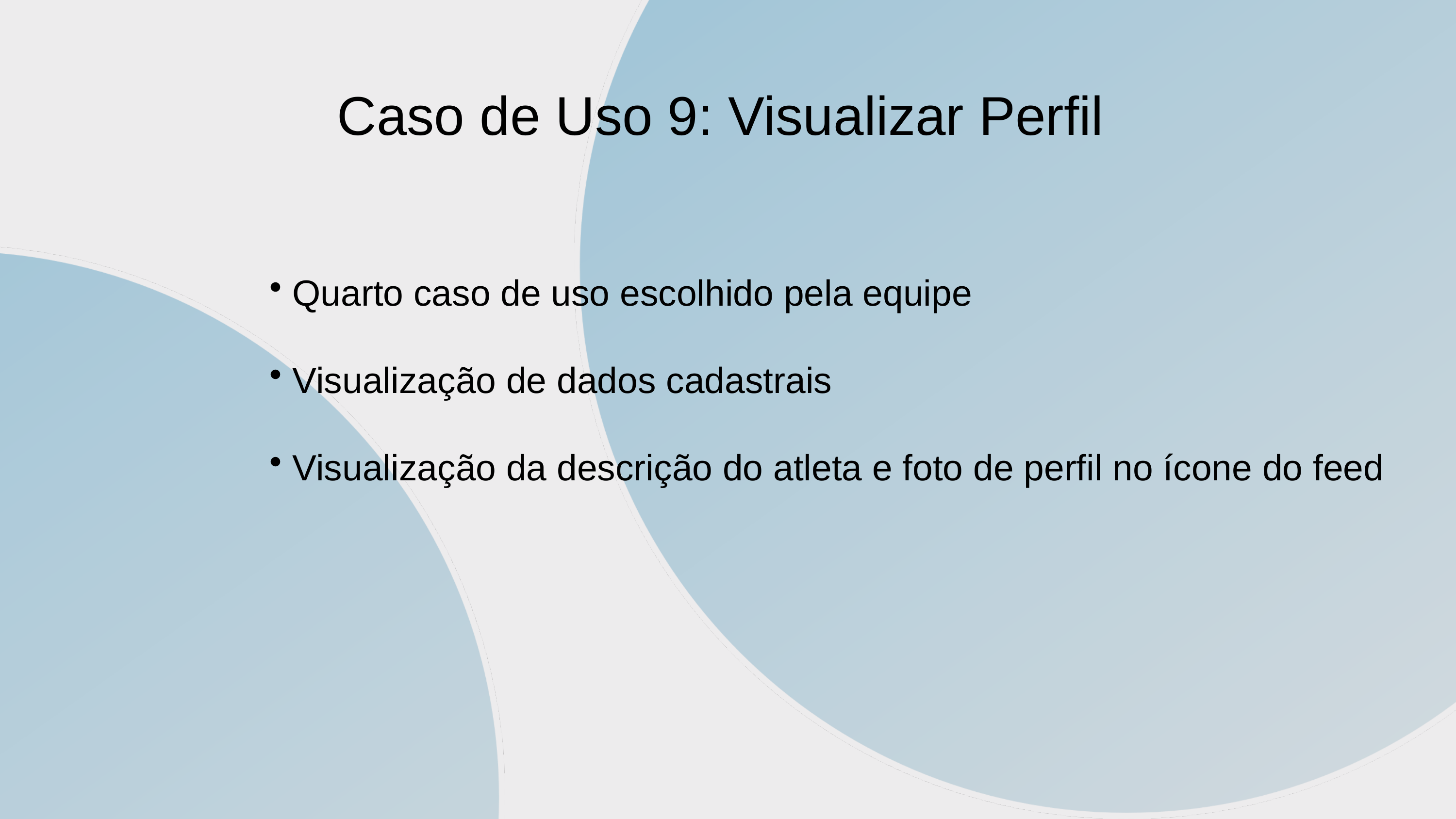

Caso de Uso 9: Visualizar Perfil

 Quarto caso de uso escolhido pela equipe

 Visualização de dados cadastrais
 Visualização da descrição do atleta e foto de perfil no ícone do feed